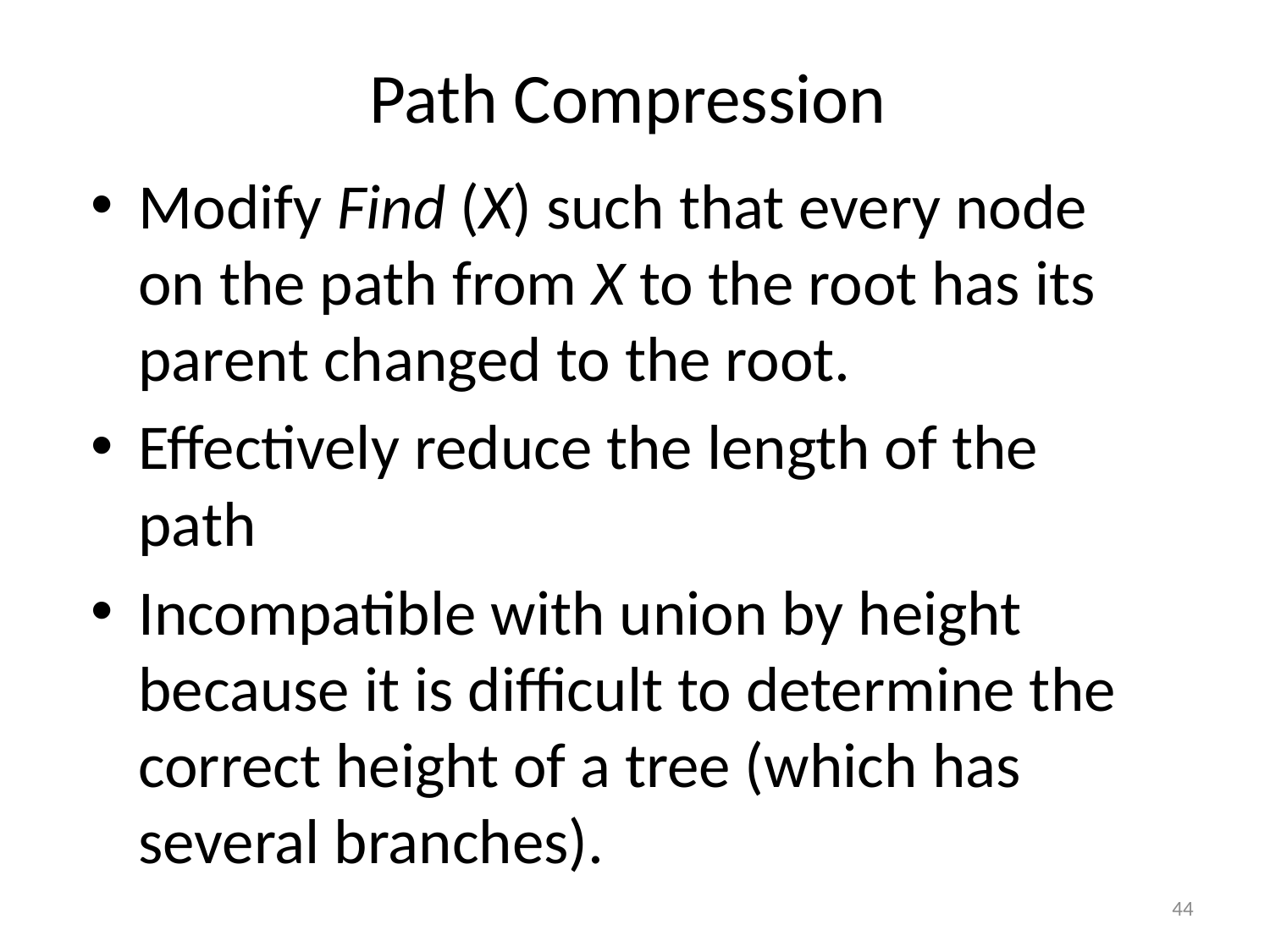

# Path Compression
Modify Find (X) such that every node on the path from X to the root has its parent changed to the root.
Effectively reduce the length of the path
Incompatible with union by height because it is difficult to determine the correct height of a tree (which has several branches).
44